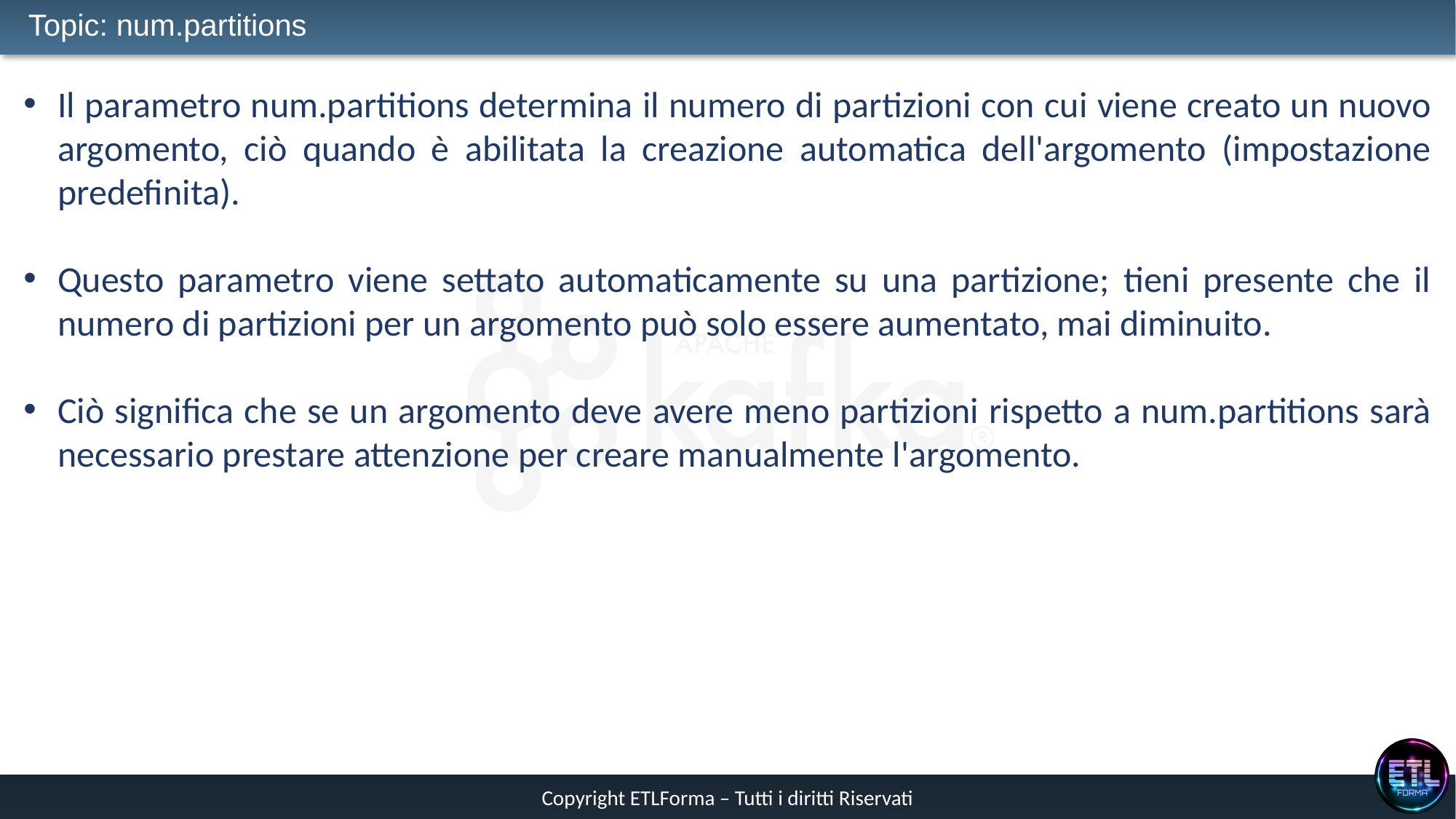

# Topic: num.partitions
Il parametro num.partitions determina il numero di partizioni con cui viene creato un nuovo argomento, ciò quando è abilitata la creazione automatica dell'argomento (impostazione predefinita).

Questo parametro viene settato automaticamente su una partizione; tieni presente che il numero di partizioni per un argomento può solo essere aumentato, mai diminuito.

Ciò significa che se un argomento deve avere meno partizioni rispetto a num.partitions sarà necessario prestare attenzione per creare manualmente l'argomento.